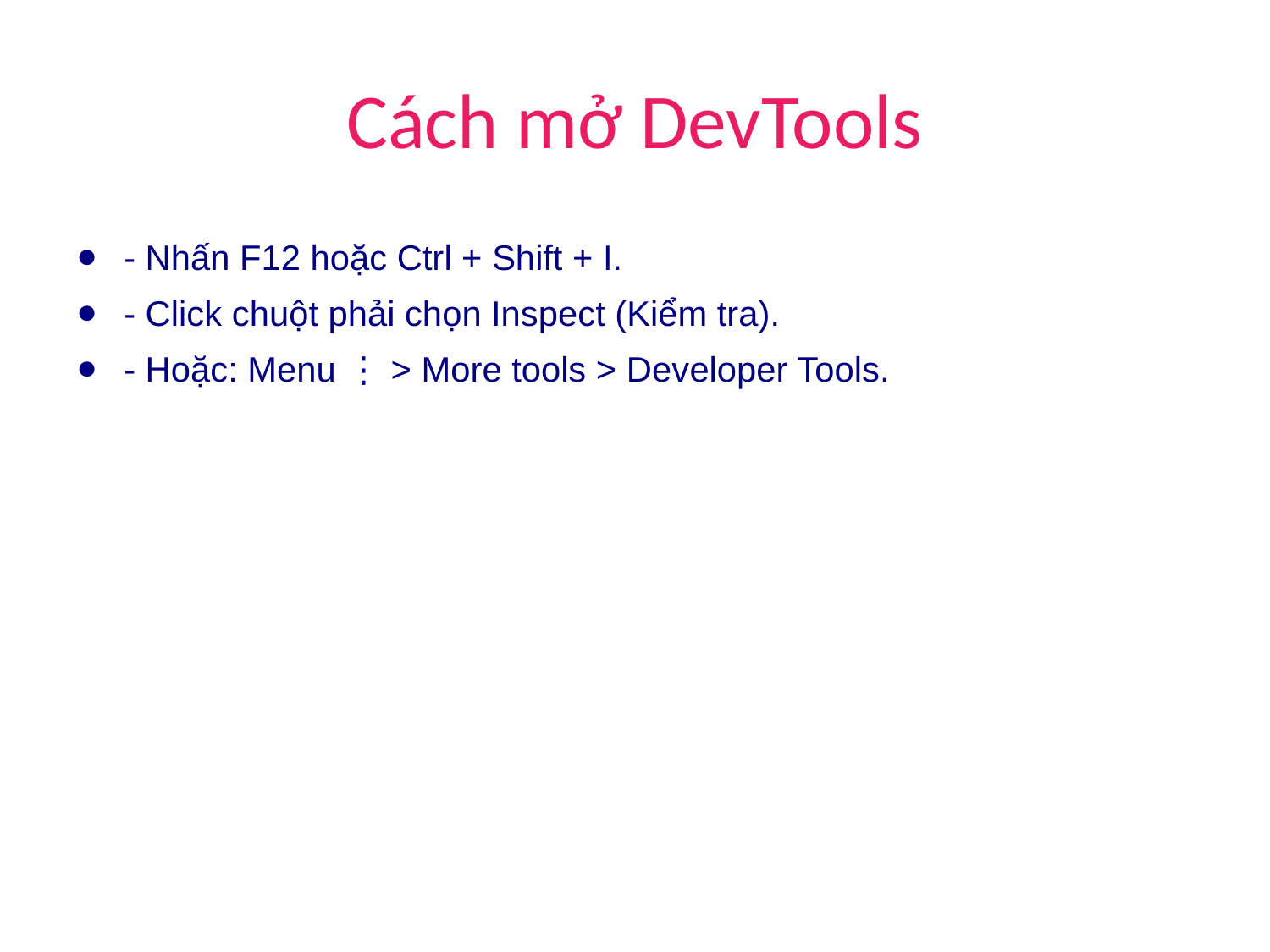

# Cách mở DevTools
- Nhấn F12 hoặc Ctrl + Shift + I.
- Click chuột phải chọn Inspect (Kiểm tra).
- Hoặc: Menu ⋮ > More tools > Developer Tools.